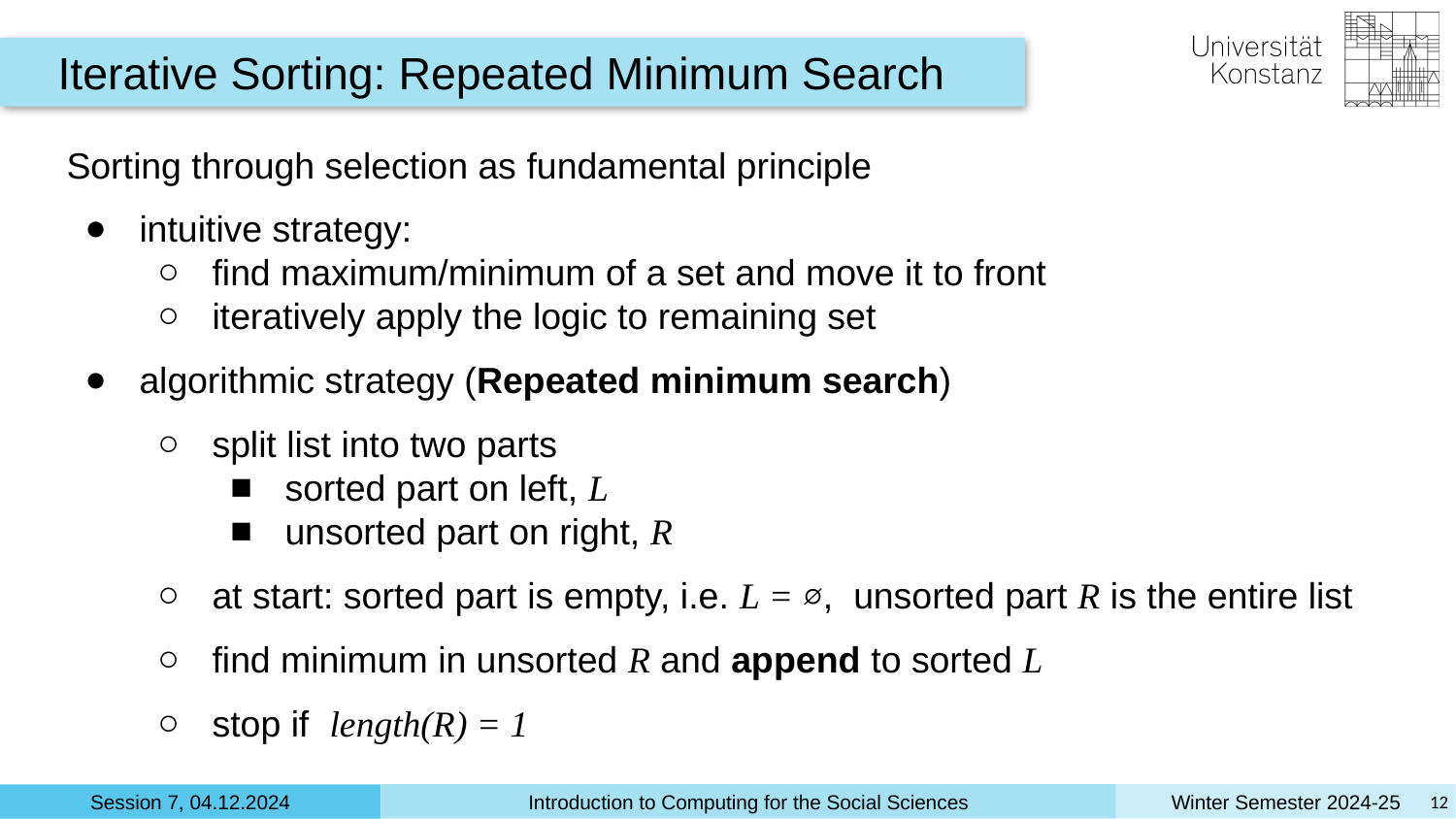

Iterative Sorting: Repeated Minimum Search

Sorting through selection as fundamental principle
intuitive strategy:
find maximum/minimum of a set and move it to front
iteratively apply the logic to remaining set
algorithmic strategy (Repeated minimum search)
split list into two parts
sorted part on left, L
unsorted part on right, R
at start: sorted part is empty, i.e. L = ∅,  unsorted part R is the entire list
find minimum in unsorted R and append to sorted L
stop if  length(R) = 1